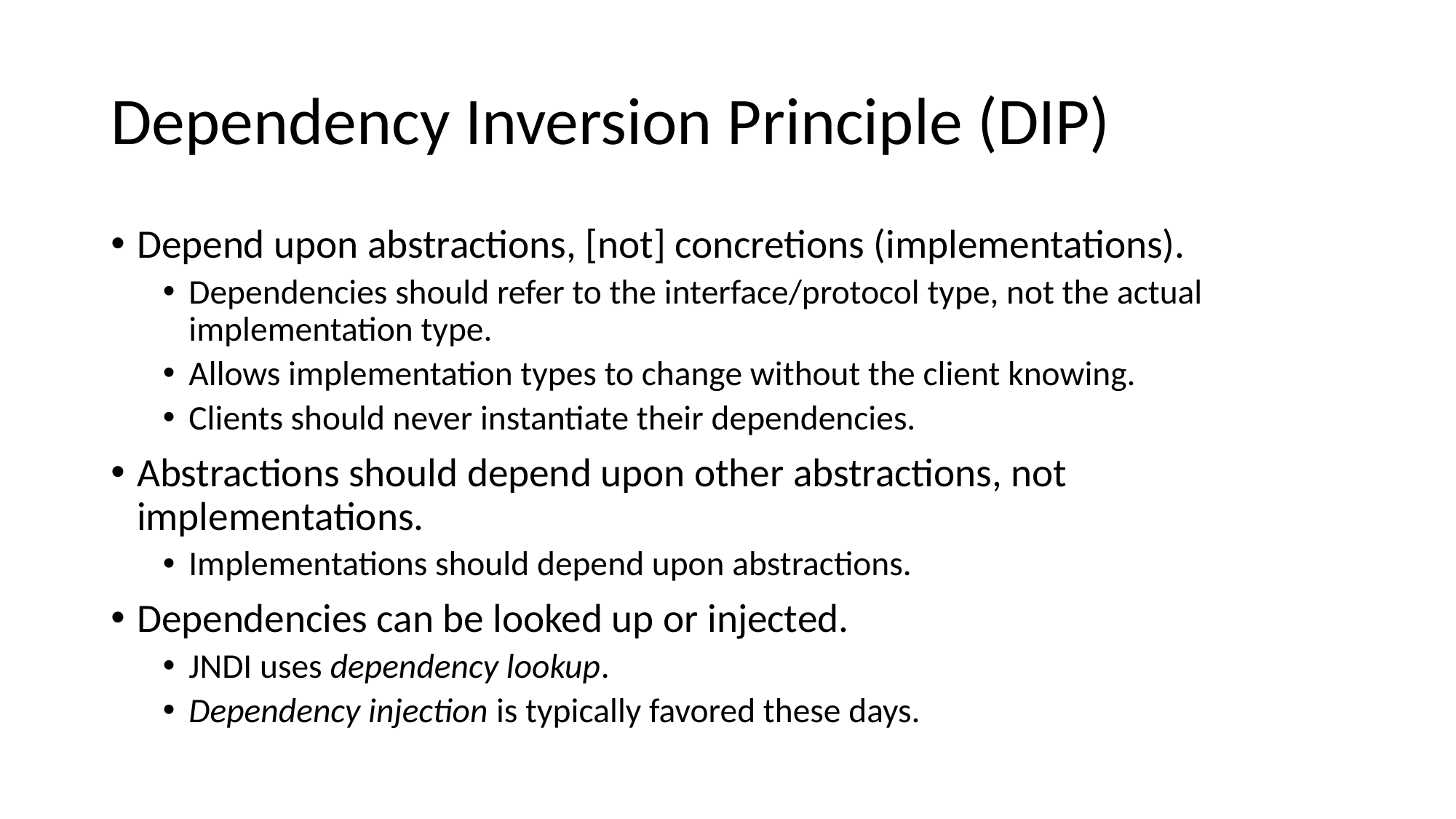

# Dependency Inversion Principle (DIP)
Depend upon abstractions, [not] concretions (implementations).
Dependencies should refer to the interface/protocol type, not the actual implementation type.
Allows implementation types to change without the client knowing.
Clients should never instantiate their dependencies.
Abstractions should depend upon other abstractions, not implementations.
Implementations should depend upon abstractions.
Dependencies can be looked up or injected.
JNDI uses dependency lookup.
Dependency injection is typically favored these days.